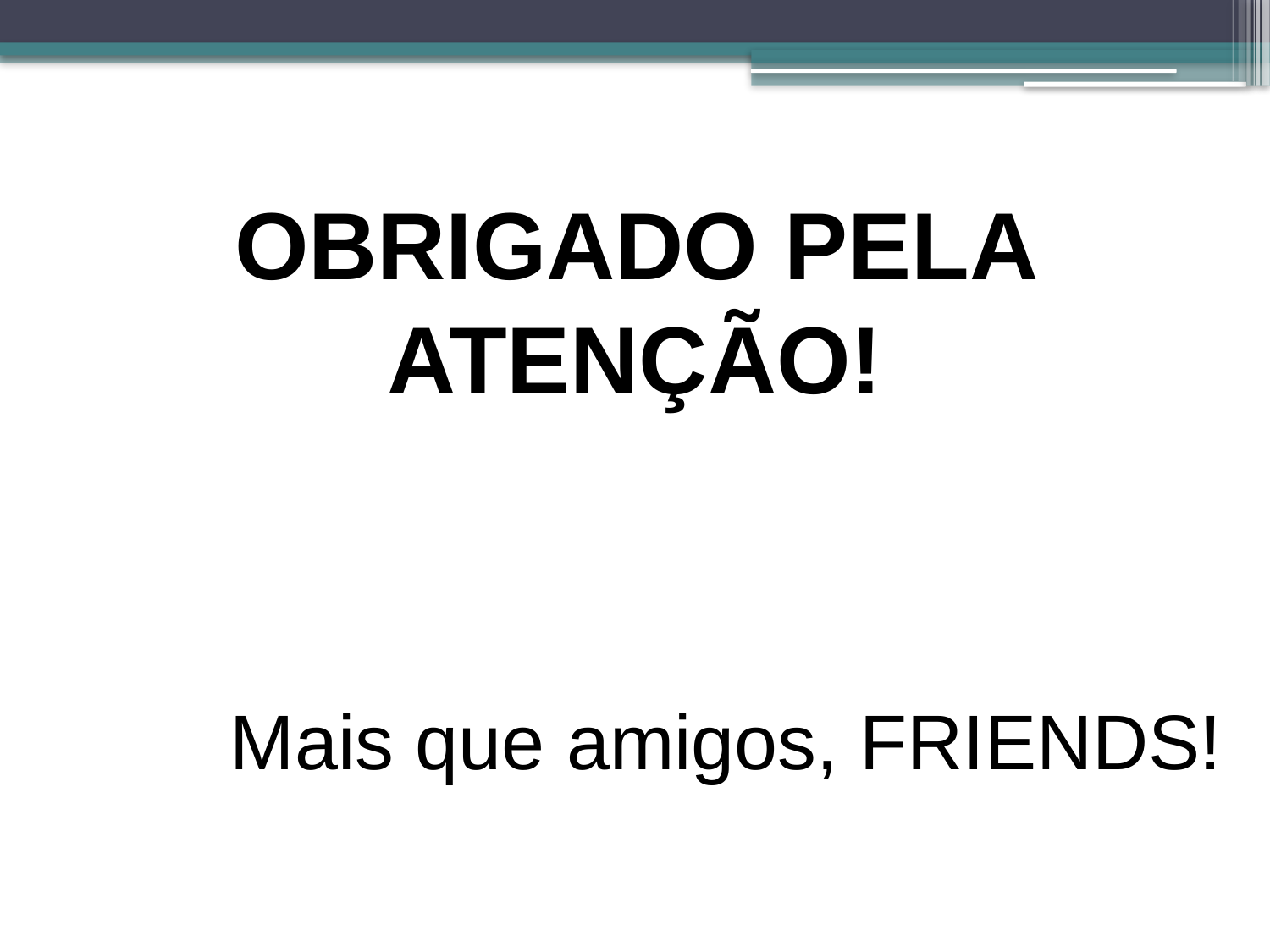

OBRIGADO PELA ATENÇÃO!

	        Mais que amigos, FRIENDS!